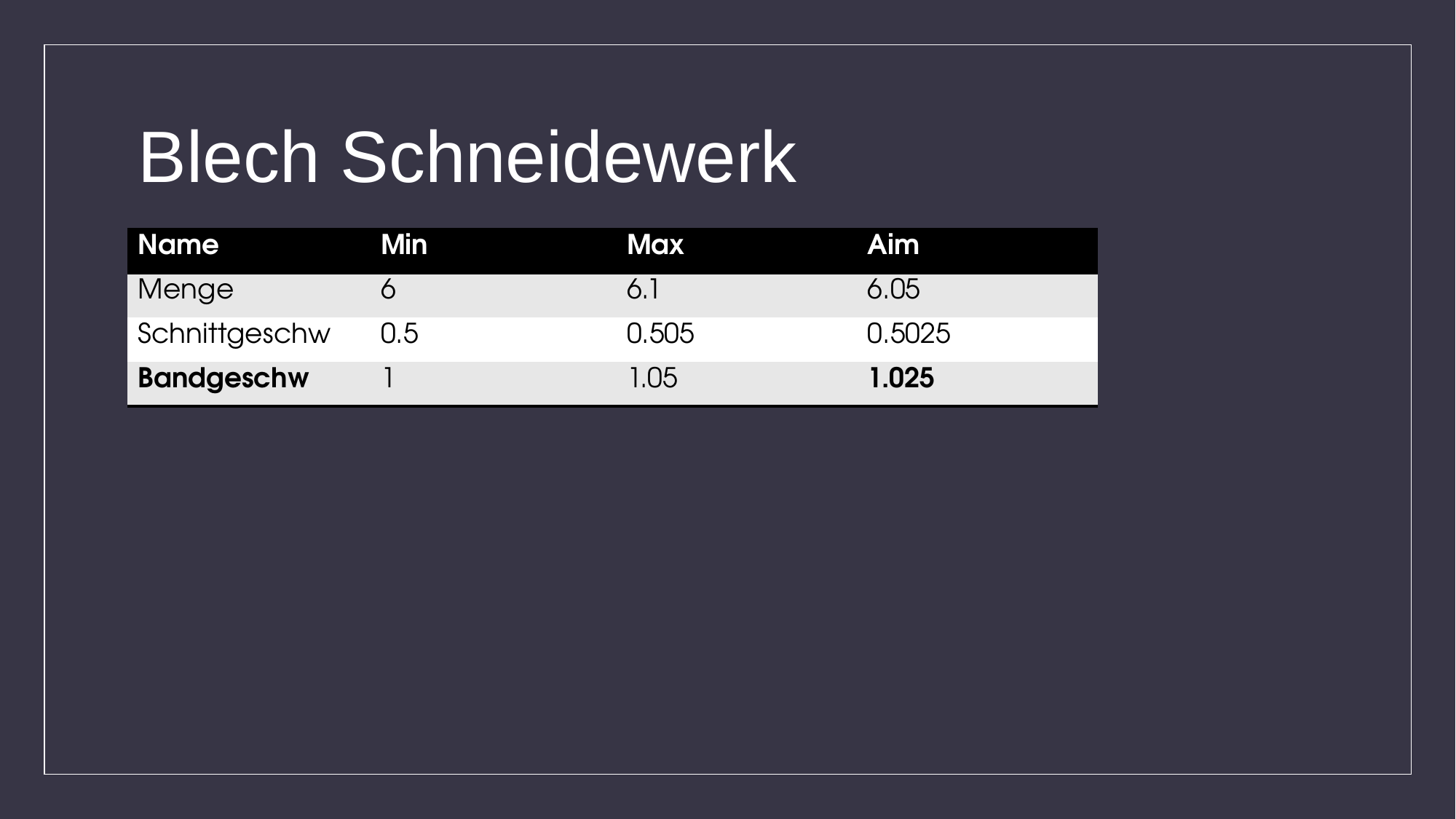

# Blech Schneidewerk
| Name | Min | Max | Aim |
| --- | --- | --- | --- |
| Menge | 6 | 6.1 | 6.05 |
| Schnittgeschw | 0.5 | 0.505 | 0.5025 |
| Bandgeschw | 1 | 1.05 | 1.025 |
Vorschriften